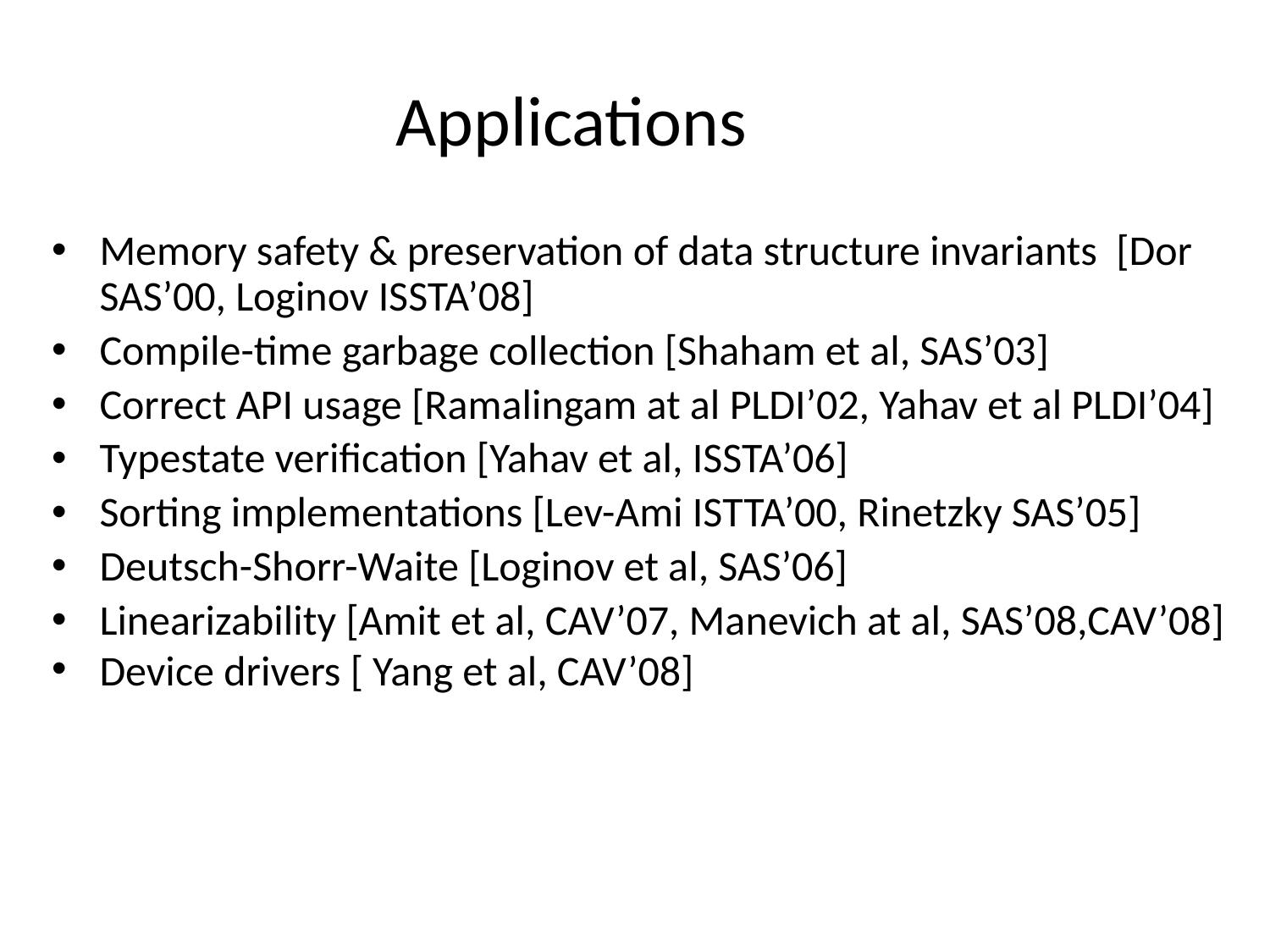

Applications
Memory safety & preservation of data structure invariants  [Dor  SAS’00, Loginov ISSTA’08]
Compile-time garbage collection [Shaham et al, SAS’03]
Correct API usage [Ramalingam at al PLDI’02, Yahav et al PLDI’04]
Typestate verification [Yahav et al, ISSTA’06]
Sorting implementations [Lev-Ami ISTTA’00, Rinetzky SAS’05]
Deutsch-Shorr-Waite [Loginov et al, SAS’06]
Linearizability [Amit et al, CAV’07, Manevich at al, SAS’08,CAV’08]
Device drivers [ Yang et al, CAV’08]